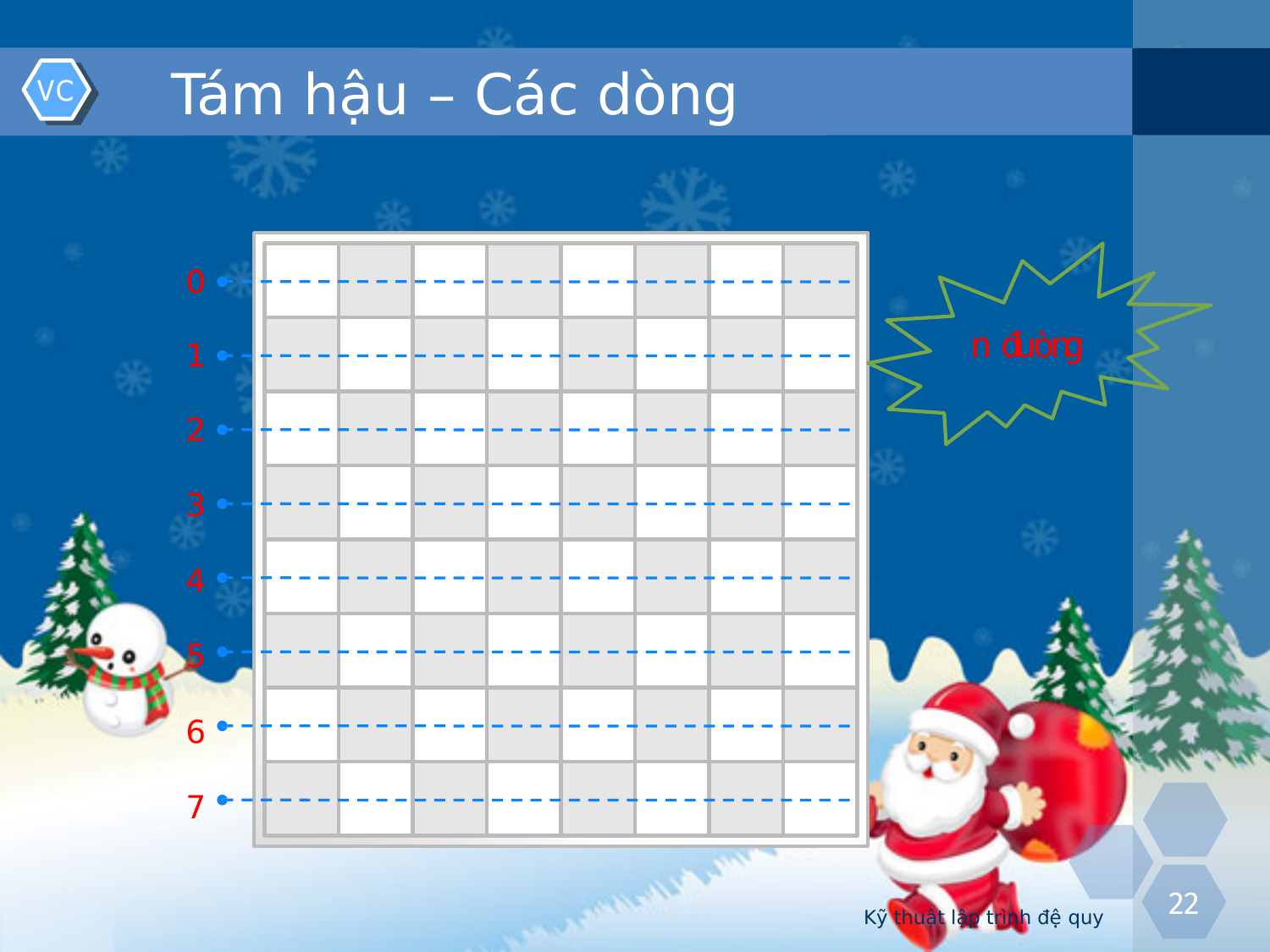

# Tám hậu – Các dòng

VC

0

n đường
1

2

3

4

5

6

7

22
Kỹ thuật lập trình đệ quy